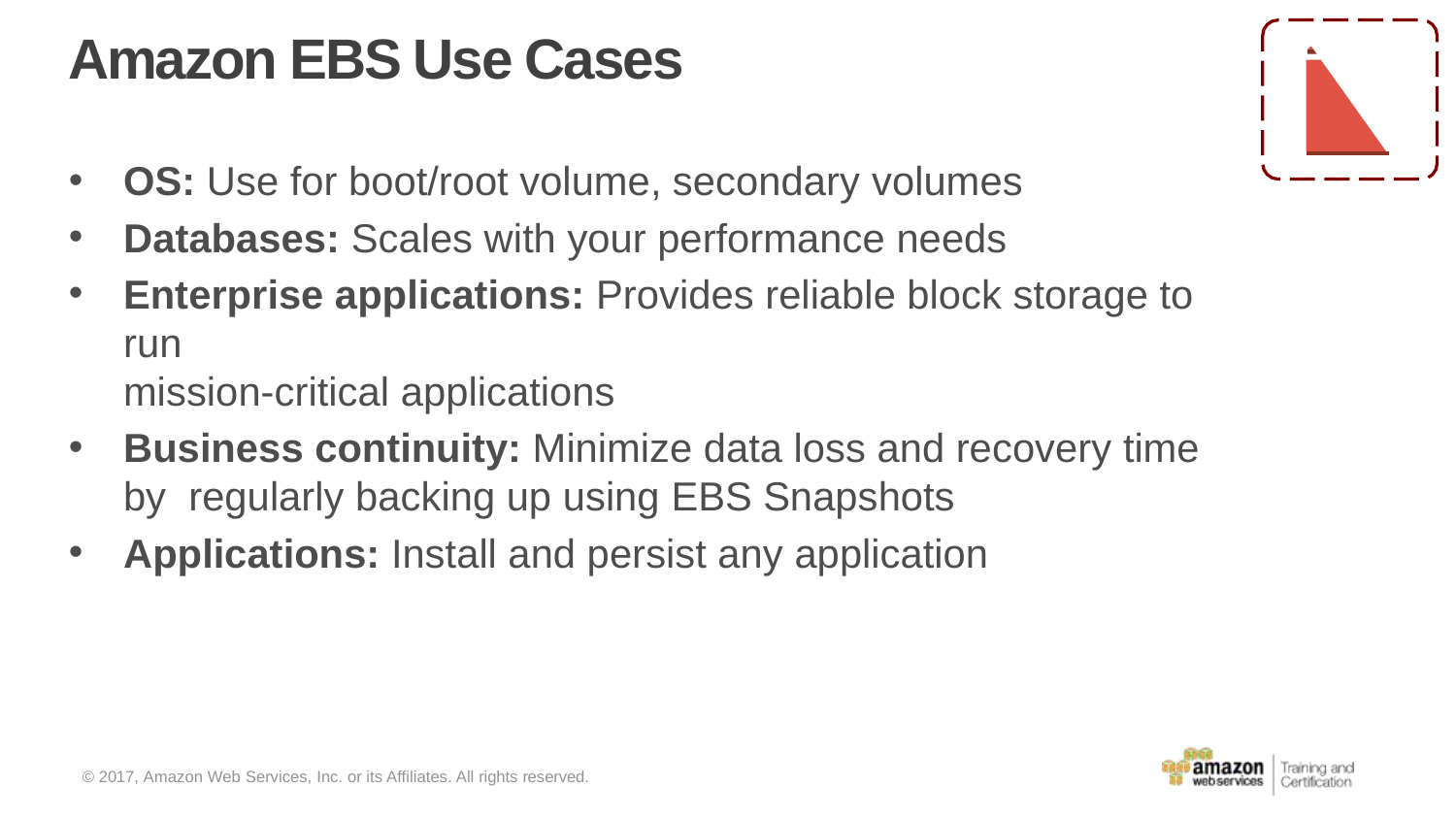

# Amazon EBS Use Cases

OS: Use for boot/root volume, secondary volumes
Databases: Scales with your performance needs
Enterprise applications: Provides reliable block storage to run
mission-critical applications
Business continuity: Minimize data loss and recovery time by  regularly backing up using EBS Snapshots
Applications: Install and persist any application
© 2017, Amazon Web Services, Inc. or its Affiliates. All rights reserved.